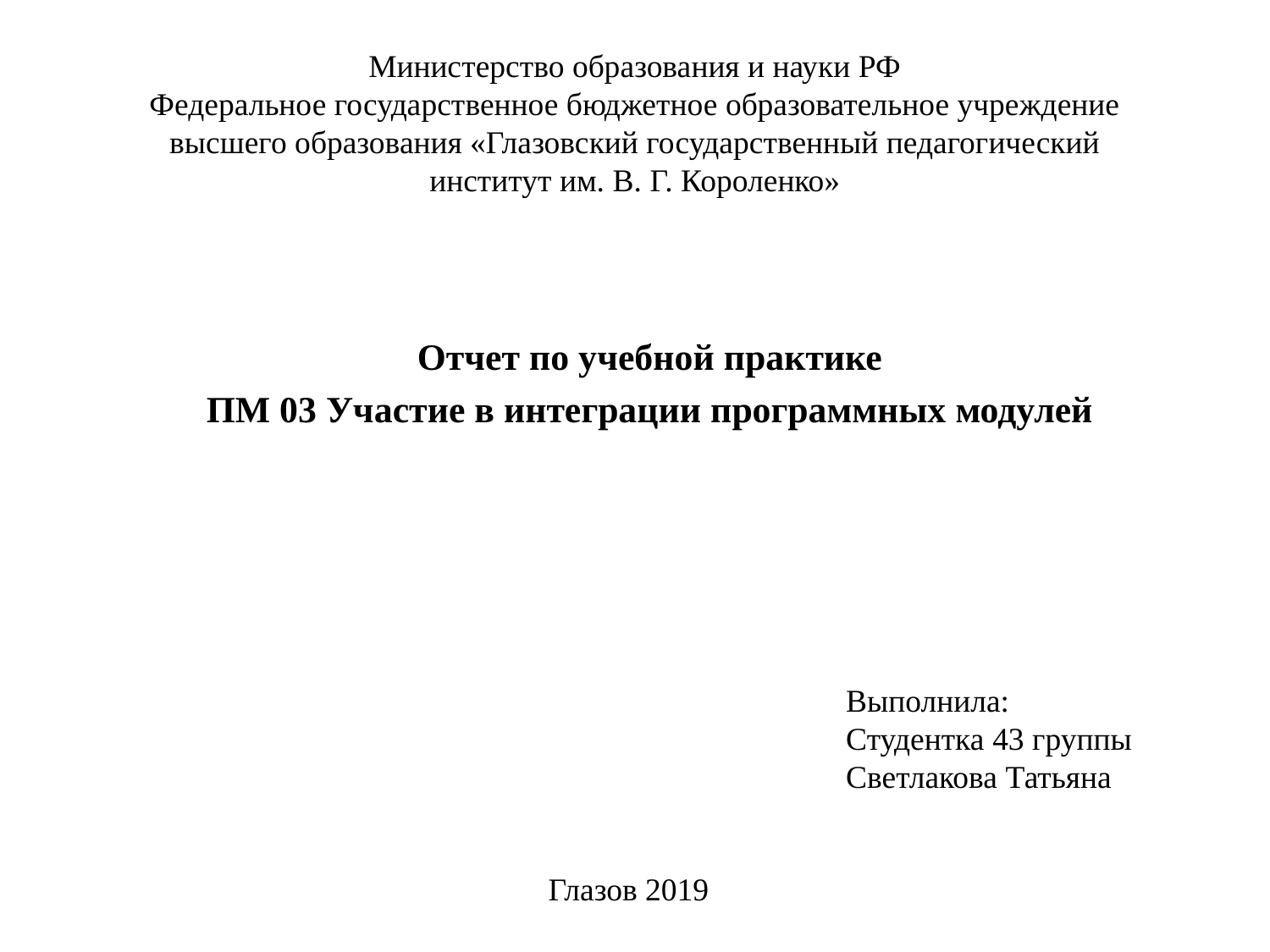

# Министерство образования и науки РФ Федеральное государственное бюджетное образовательное учреждение высшего образования «Глазовский государственный педагогический институт им. В. Г. Короленко»
Отчет по учебной практике
ПМ 03 Участие в интеграции программных модулей

Выполнила:
Студентка 43 группы
Светлакова Татьяна
Глазов 2019